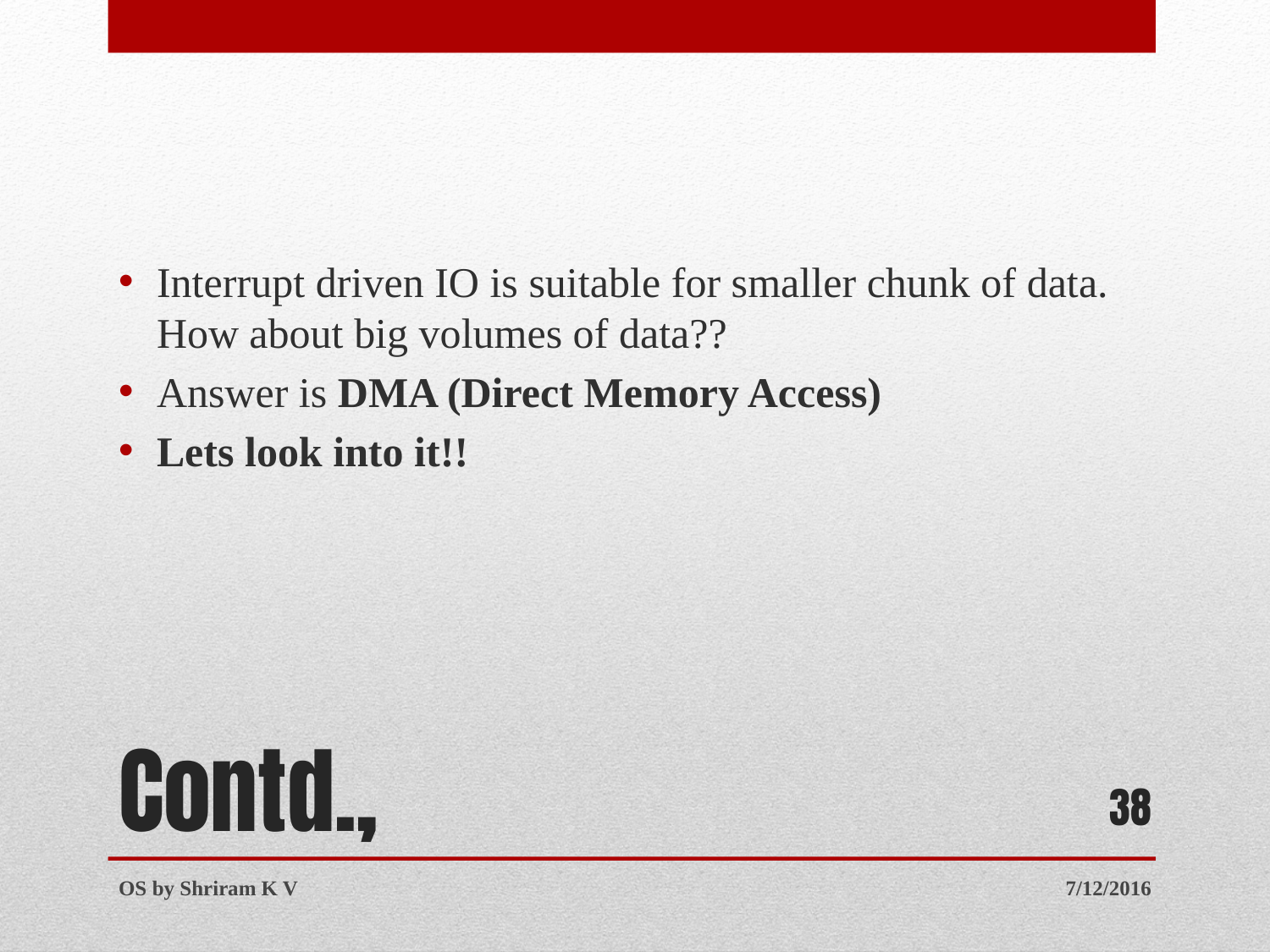

Interrupt driven IO is suitable for smaller chunk of data. How about big volumes of data??
Answer is DMA (Direct Memory Access)
Lets look into it!!
# Contd.,
38
OS by Shriram K V
7/12/2016